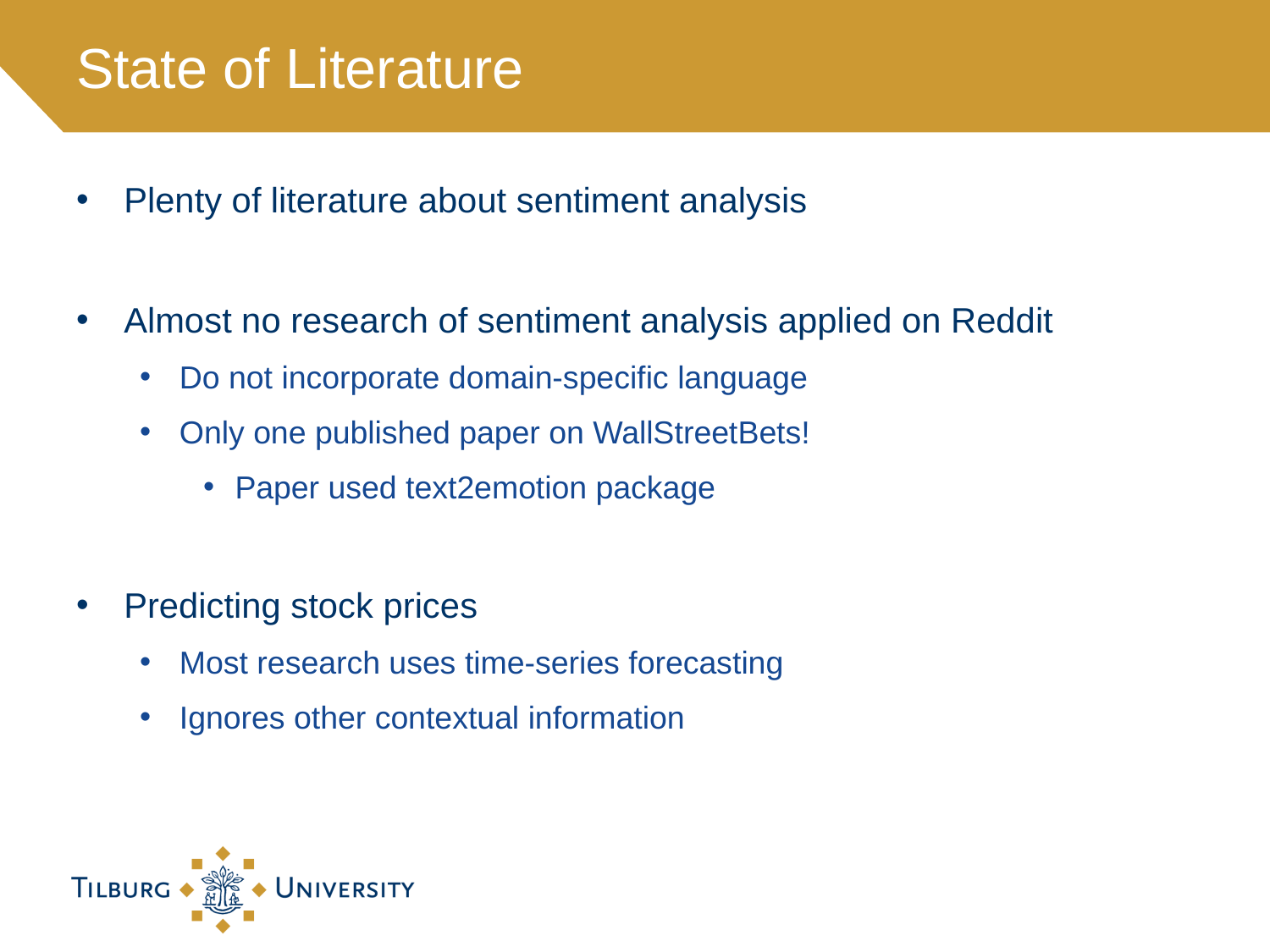

# State of Literature
Plenty of literature about sentiment analysis

Almost no research of sentiment analysis applied on Reddit
Do not incorporate domain-specific language
Only one published paper on WallStreetBets!
Paper used text2emotion package

Predicting stock prices
Most research uses time-series forecasting
Ignores other contextual information